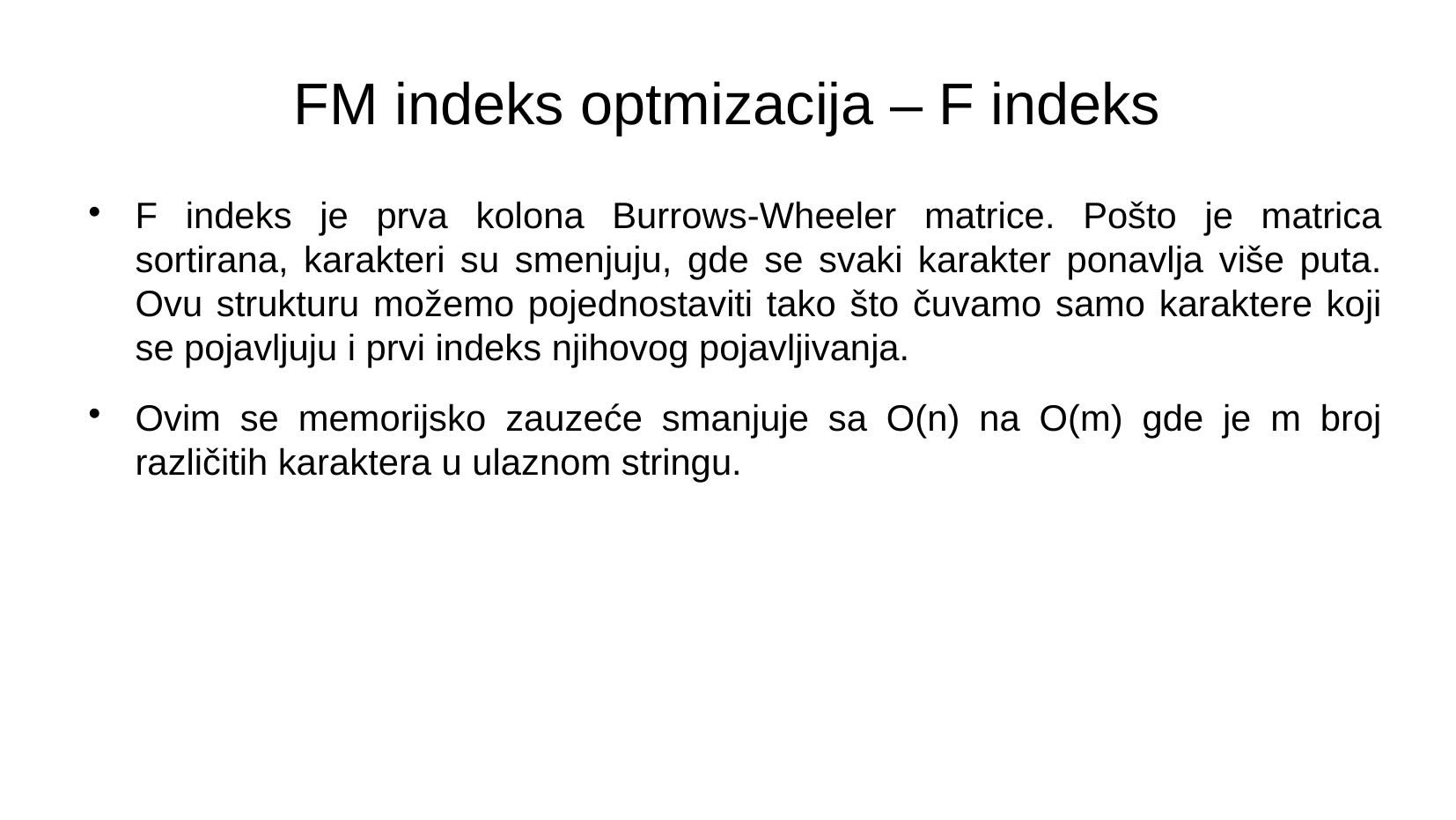

FM indeks optmizacija – F indeks
F indeks je prva kolona Burrows-Wheeler matrice. Pošto je matrica sortirana, karakteri su smenjuju, gde se svaki karakter ponavlja više puta. Ovu strukturu možemo pojednostaviti tako što čuvamo samo karaktere koji se pojavljuju i prvi indeks njihovog pojavljivanja.
Ovim se memorijsko zauzeće smanjuje sa O(n) na O(m) gde je m broj različitih karaktera u ulaznom stringu.